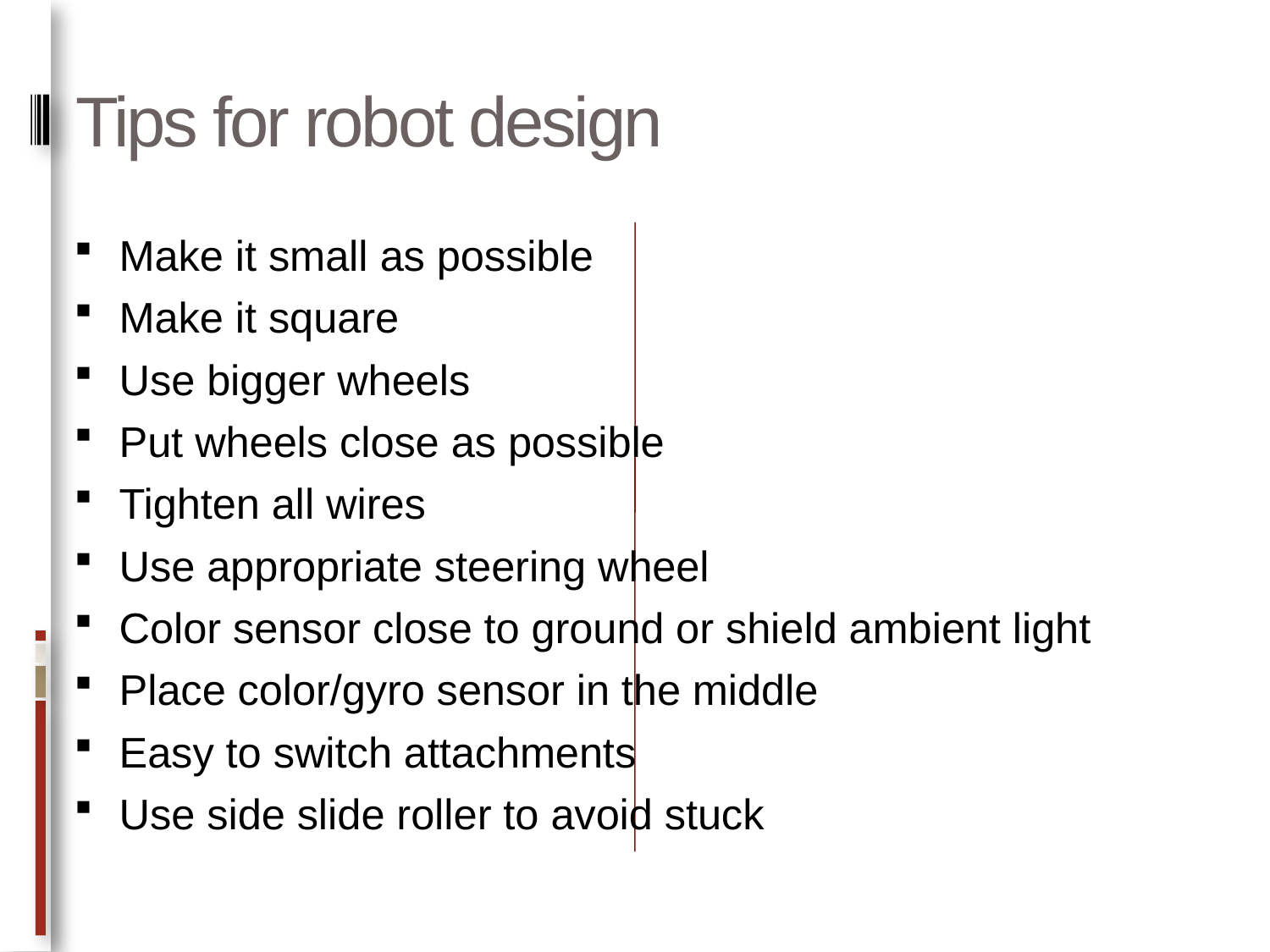

# Tips for robot design
Make it small as possible
Make it square
Use bigger wheels
Put wheels close as possible
Tighten all wires
Use appropriate steering wheel
Color sensor close to ground or shield ambient light
Place color/gyro sensor in the middle
Easy to switch attachments
Use side slide roller to avoid stuck